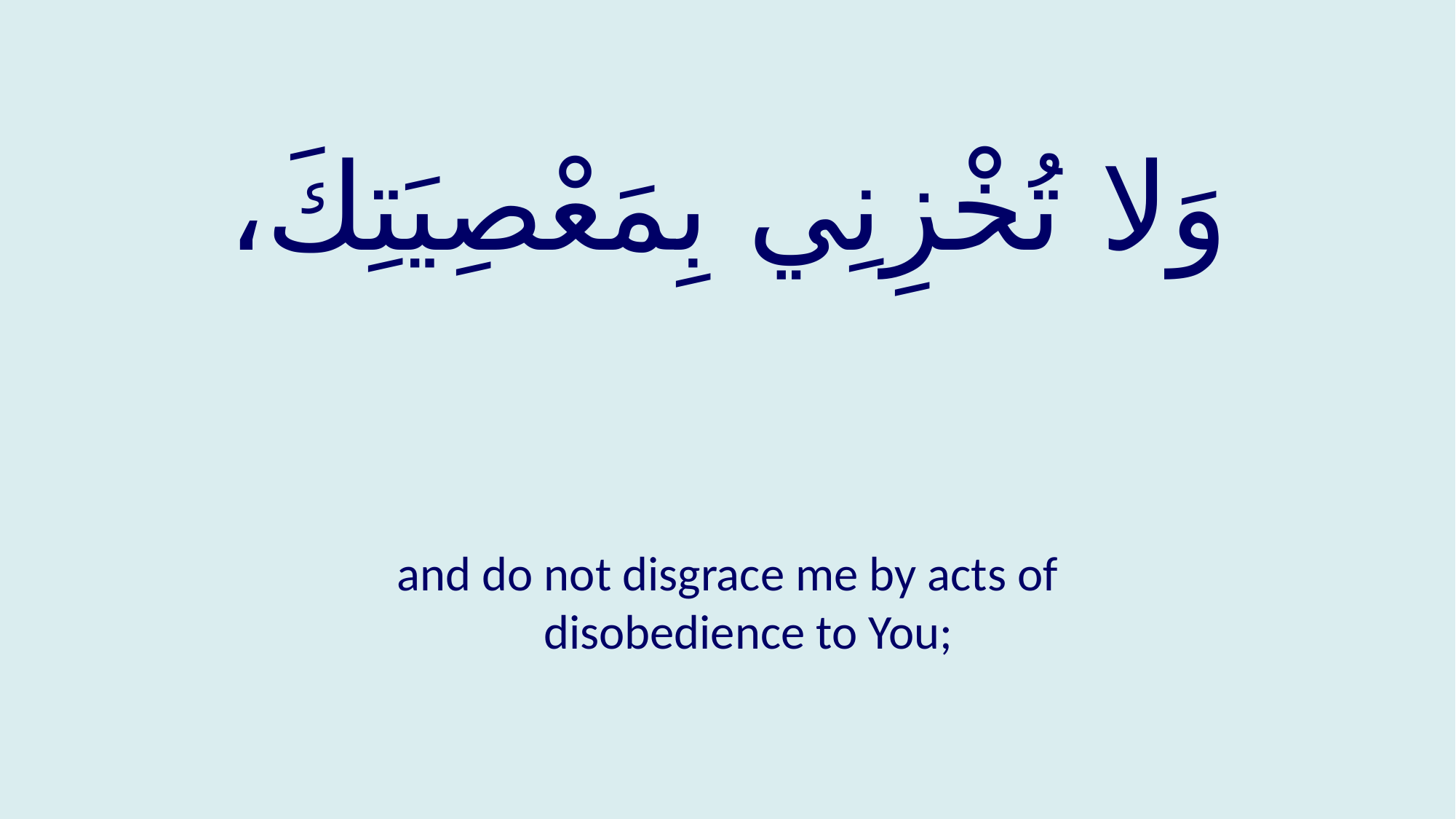

# وَلا تُخْزِنِي بِمَعْصِيَتِكَ،
and do not disgrace me by acts of disobedience to You;